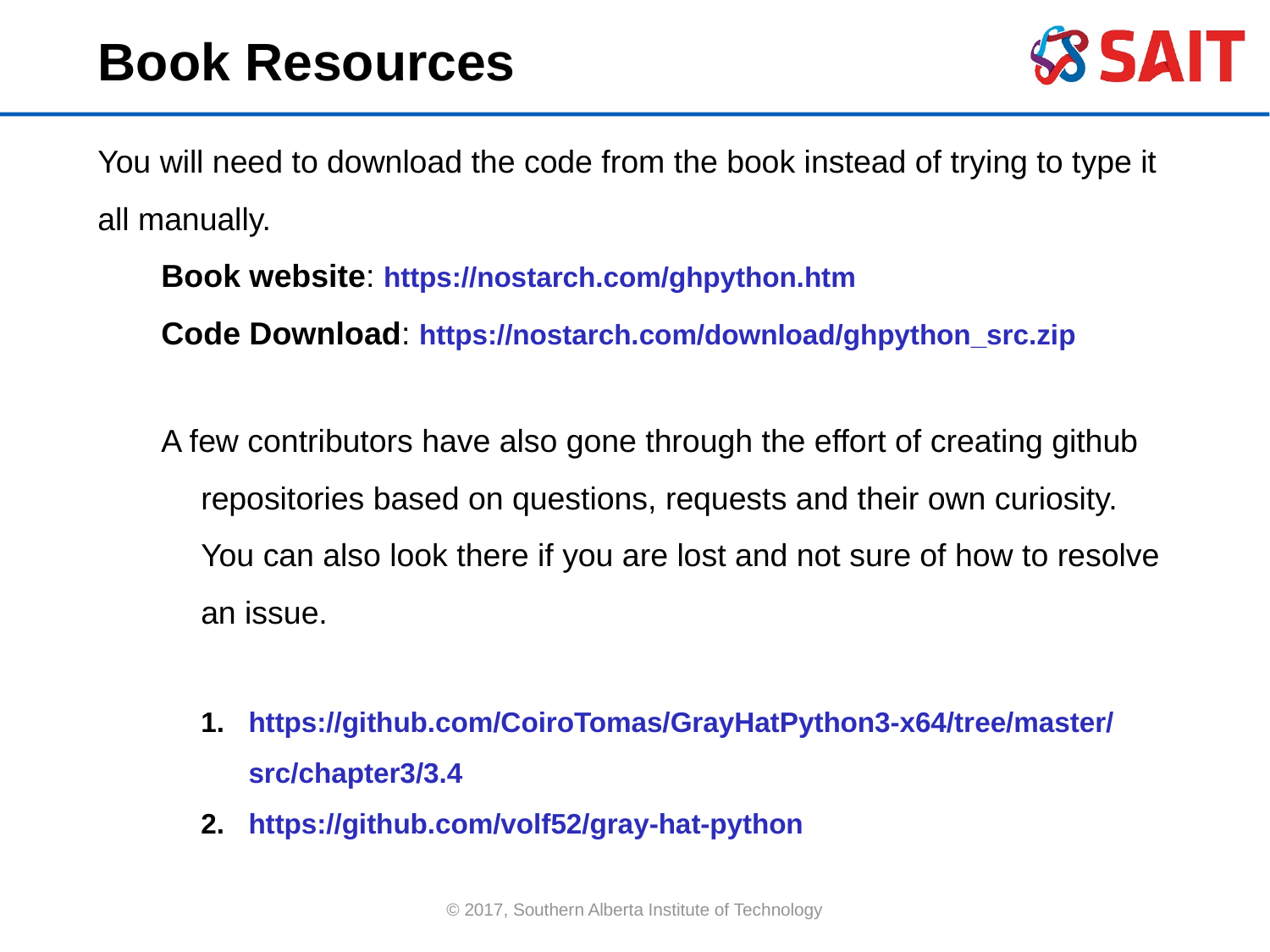

Book Resources
You will need to download the code from the book instead of trying to type it all manually.
Book website: https://nostarch.com/ghpython.htm
Code Download: https://nostarch.com/download/ghpython_src.zip

A few contributors have also gone through the effort of creating github repositories based on questions, requests and their own curiosity. You can also look there if you are lost and not sure of how to resolve an issue.

https://github.com/CoiroTomas/GrayHatPython3-x64/tree/master/src/chapter3/3.4
https://github.com/volf52/gray-hat-python